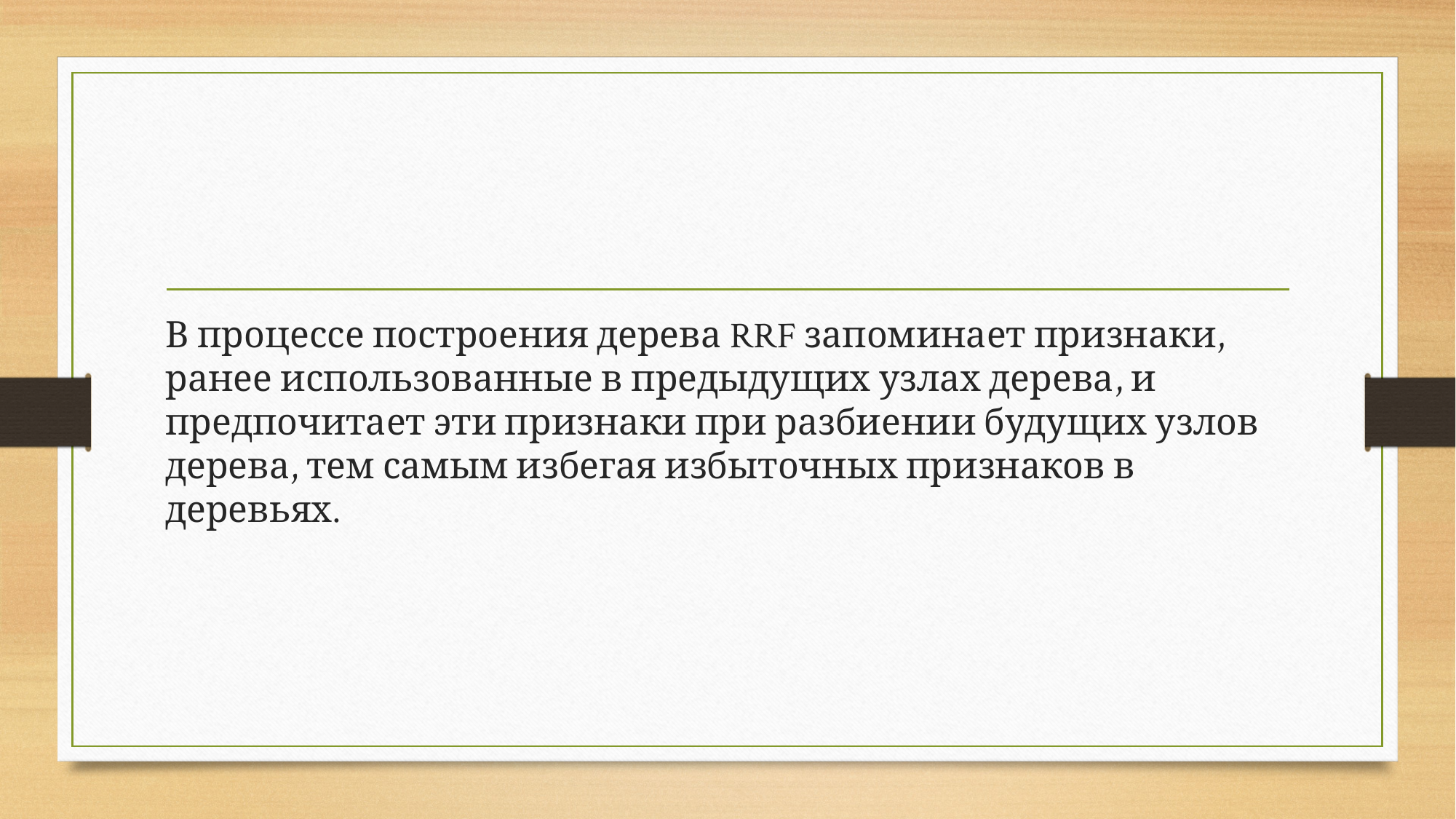

#
В процессе построения дерева RRF запоминает признаки, ранее использованные в предыдущих узлах дерева, и предпочитает эти признаки при разбиении будущих узлов дерева, тем самым избегая избыточных признаков в деревьях.